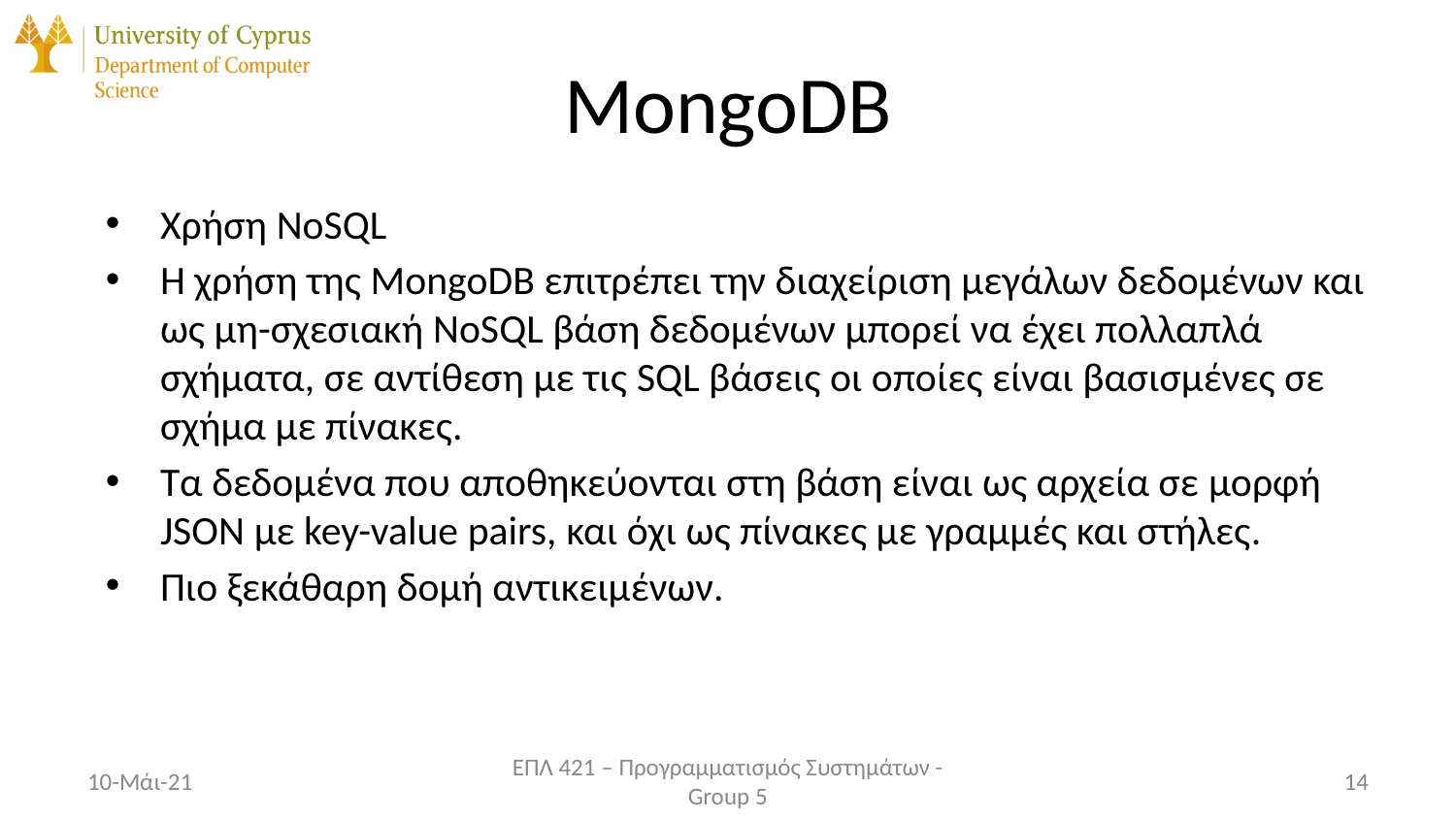

# MongoDB
Χρήση NoSQL
Η χρήση της MongoDB επιτρέπει την διαχείριση μεγάλων δεδομένων και ως μη-σχεσιακή NoSQL βάση δεδομένων μπορεί να έχει πολλαπλά σχήματα, σε αντίθεση με τις SQL βάσεις οι οποίες είναι βασισμένες σε σχήμα με πίνακες.
Τα δεδομένα που αποθηκεύονται στη βάση είναι ως αρχεία σε μορφή JSON με key-value pairs, και όχι ως πίνακες με γραμμές και στήλες.
Πιο ξεκάθαρη δομή αντικειμένων.
10-Μάι-21
ΕΠΛ 421 – Προγραμματισμός Συστημάτων - Group 5
14